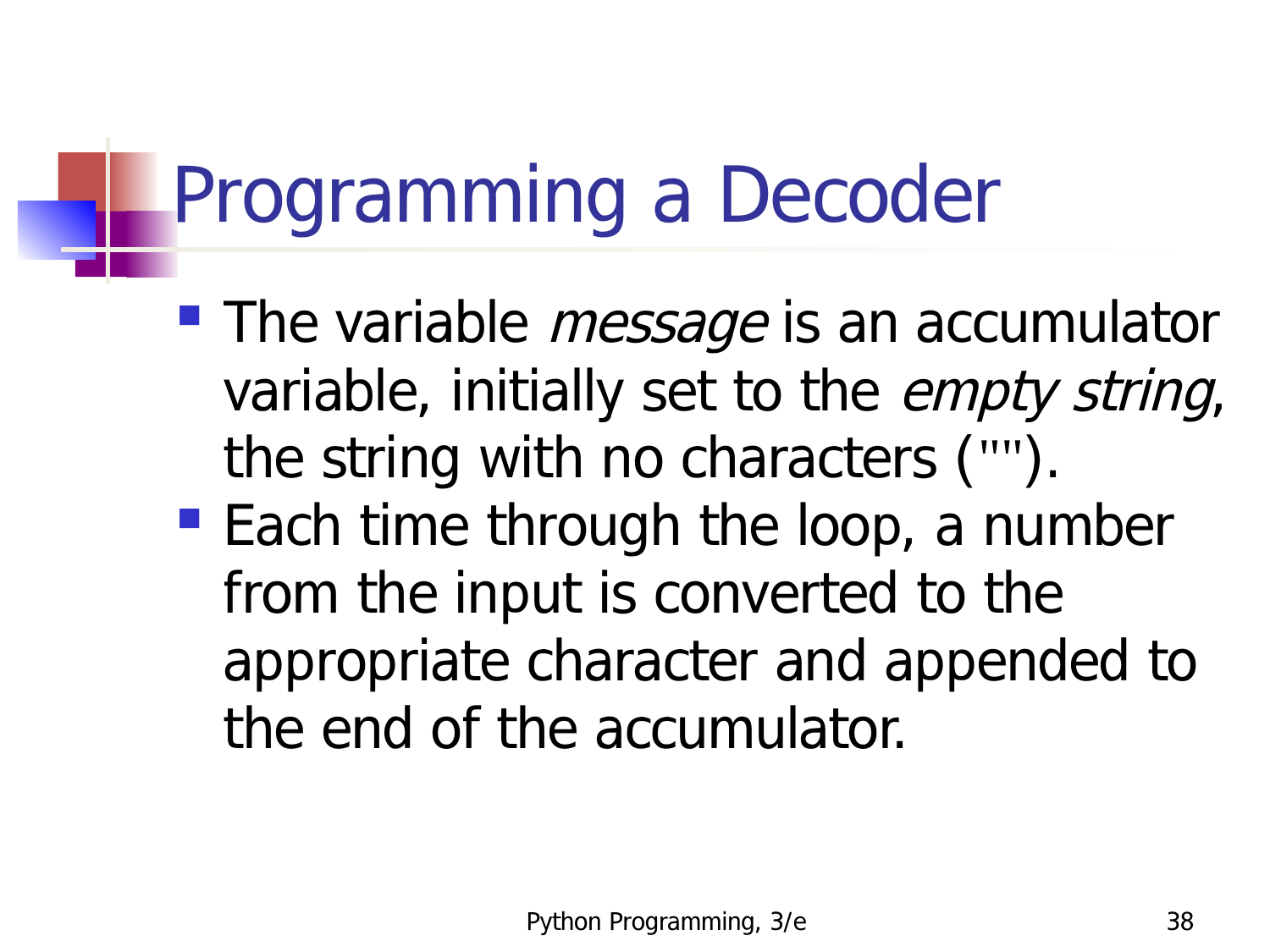

Programming a Decoder
The variable message is an accumulator variable, initially set to the empty string, the string with no characters ("").
Each time through the loop, a number from the input is converted to the appropriate character and appended to the end of the accumulator.
Python Programming, 3/e
38